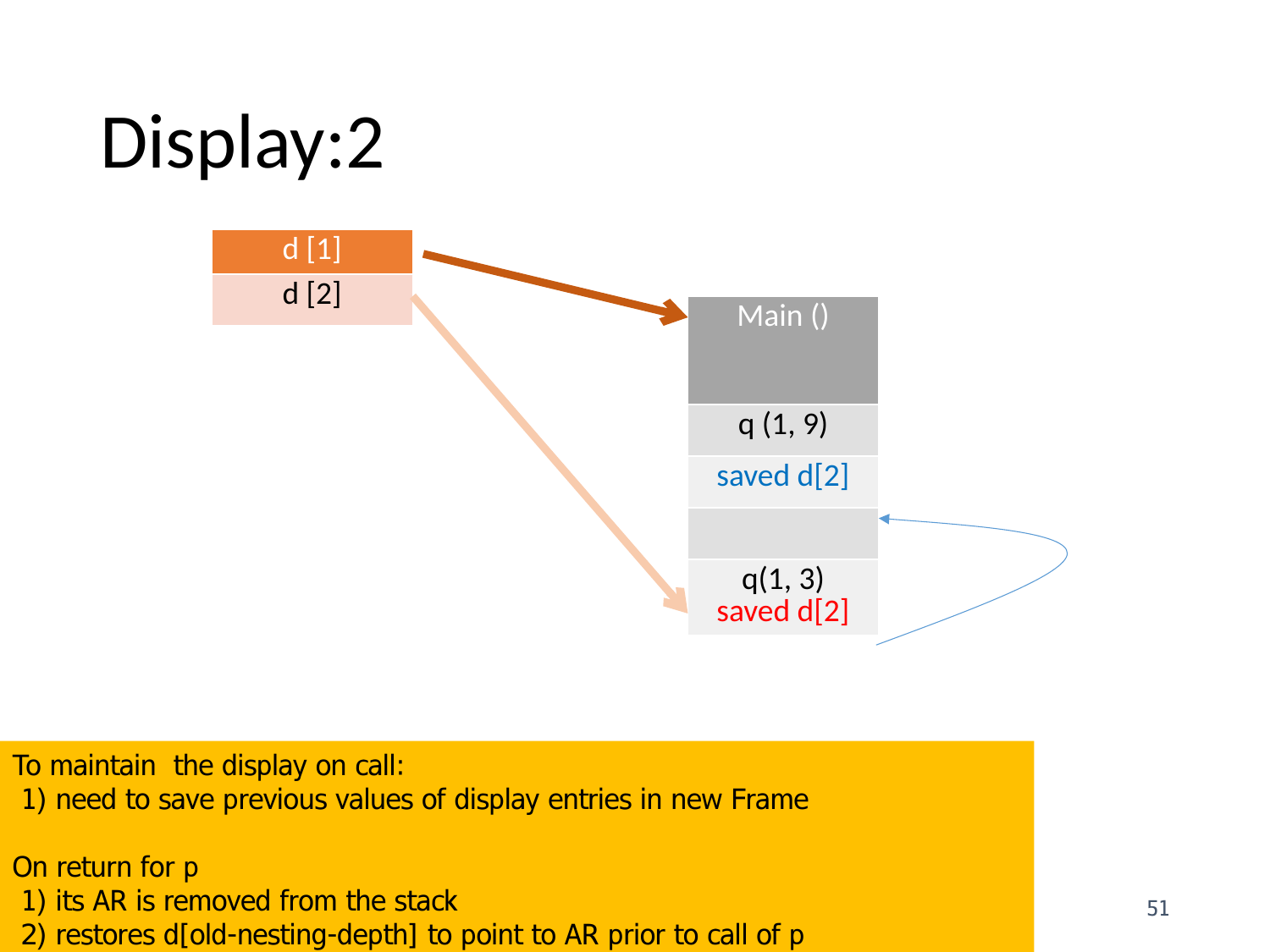

# Display:2
| d [1] |
| --- |
| d [2] |
| Main () |
| --- |
| q (1, 9) |
| saved d[2] |
|  |
| q(1, 3) saved d[2] |

To maintain  the display on call:
 1) need to save previous values of display entries in new Frame

On return for p
 1) its AR is removed from the stack
 2) restores d[old-nesting-depth] to point to AR prior to call of p
51